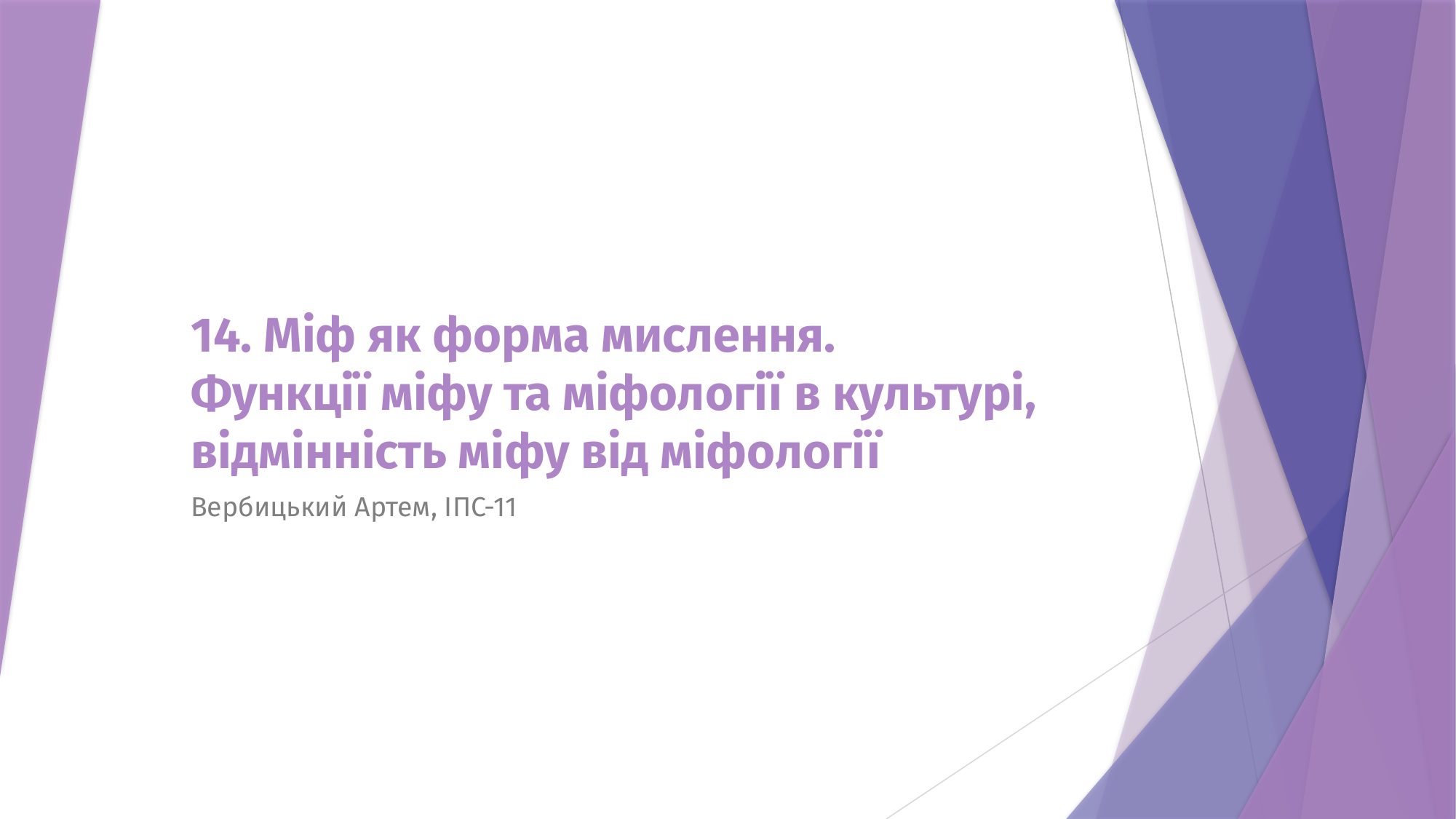

# 14. Міф як форма мислення. Функції міфу та міфології в культурі, відмінність міфу від міфології
Вербицький Артем, ІПС-11